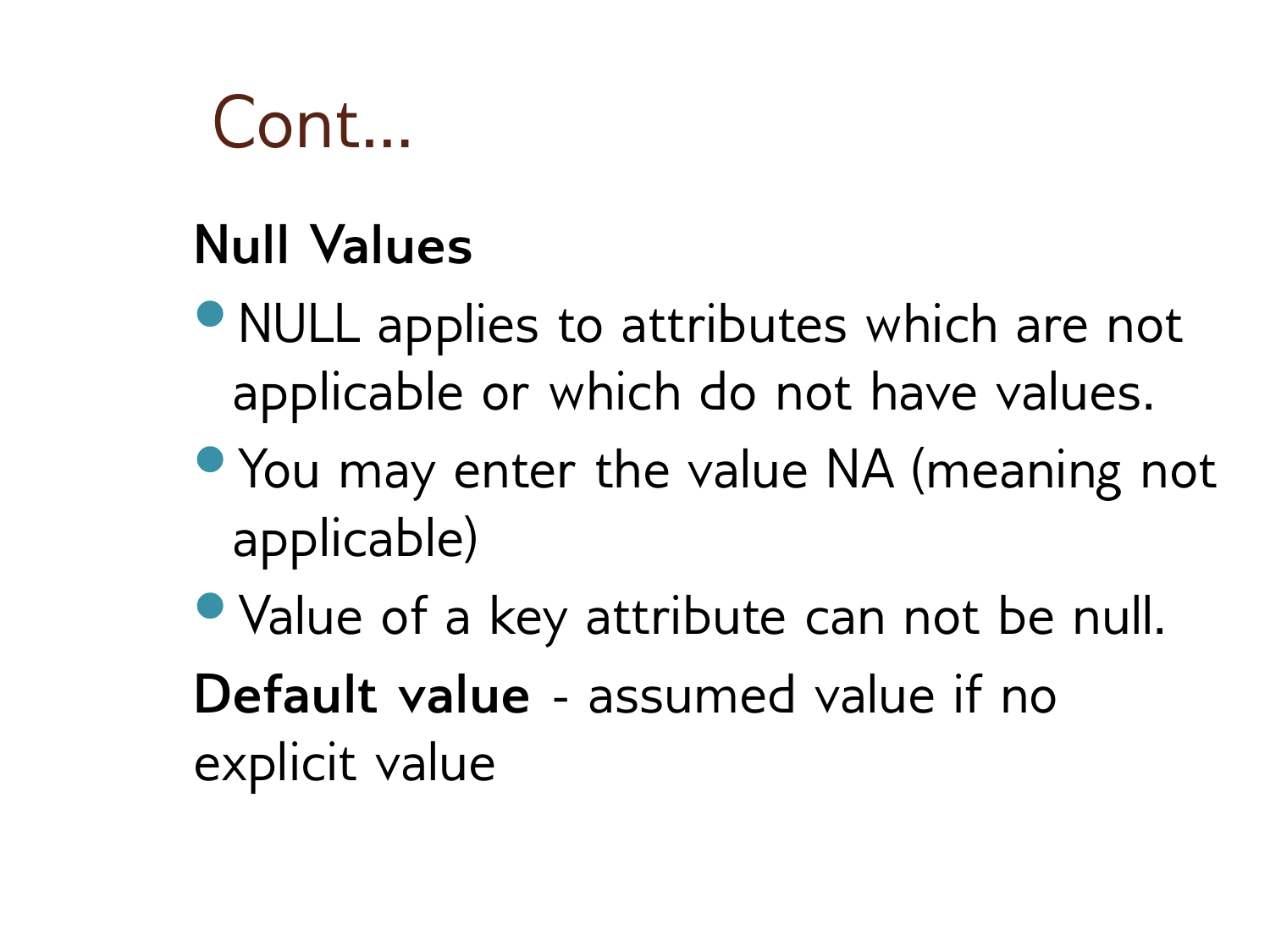

# Cont…
Null Values
NULL applies to attributes which are not applicable or which do not have values.
You may enter the value NA (meaning not applicable)
Value of a key attribute can not be null.
Default value - assumed value if no explicit value